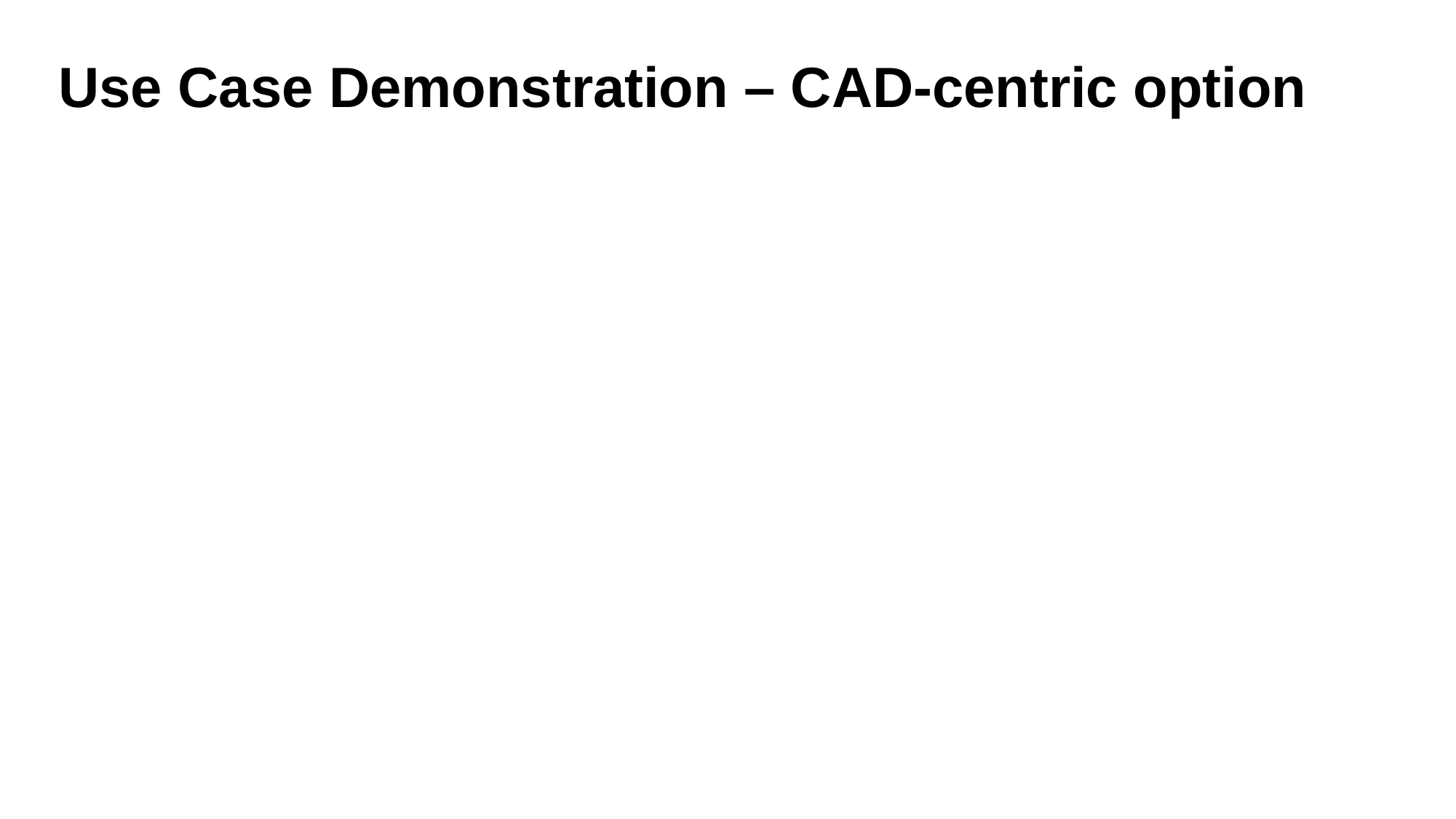

# Use Case Demonstration – CAD-centric option